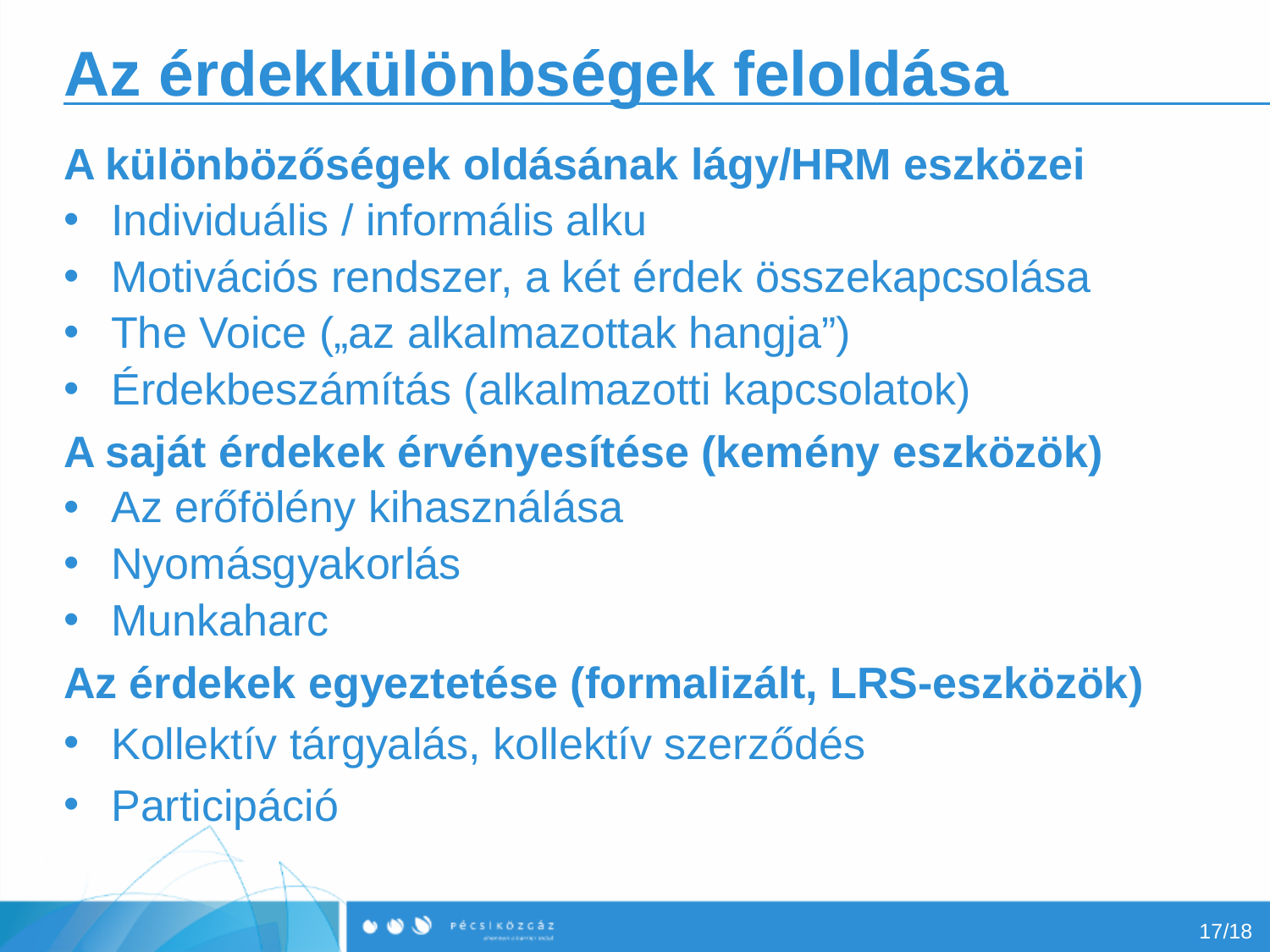

# Az érdekkülönbségek feloldása
A különbözőségek oldásának lágy/HRM eszközei
Individuális / informális alku
Motivációs rendszer, a két érdek összekapcsolása
The Voice („az alkalmazottak hangja”)
Érdekbeszámítás (alkalmazotti kapcsolatok)
A saját érdekek érvényesítése (kemény eszközök)
Az erőfölény kihasználása
Nyomásgyakorlás
Munkaharc
Az érdekek egyeztetése (formalizált, LRS-eszközök)
Kollektív tárgyalás, kollektív szerződés
Participáció
17/18